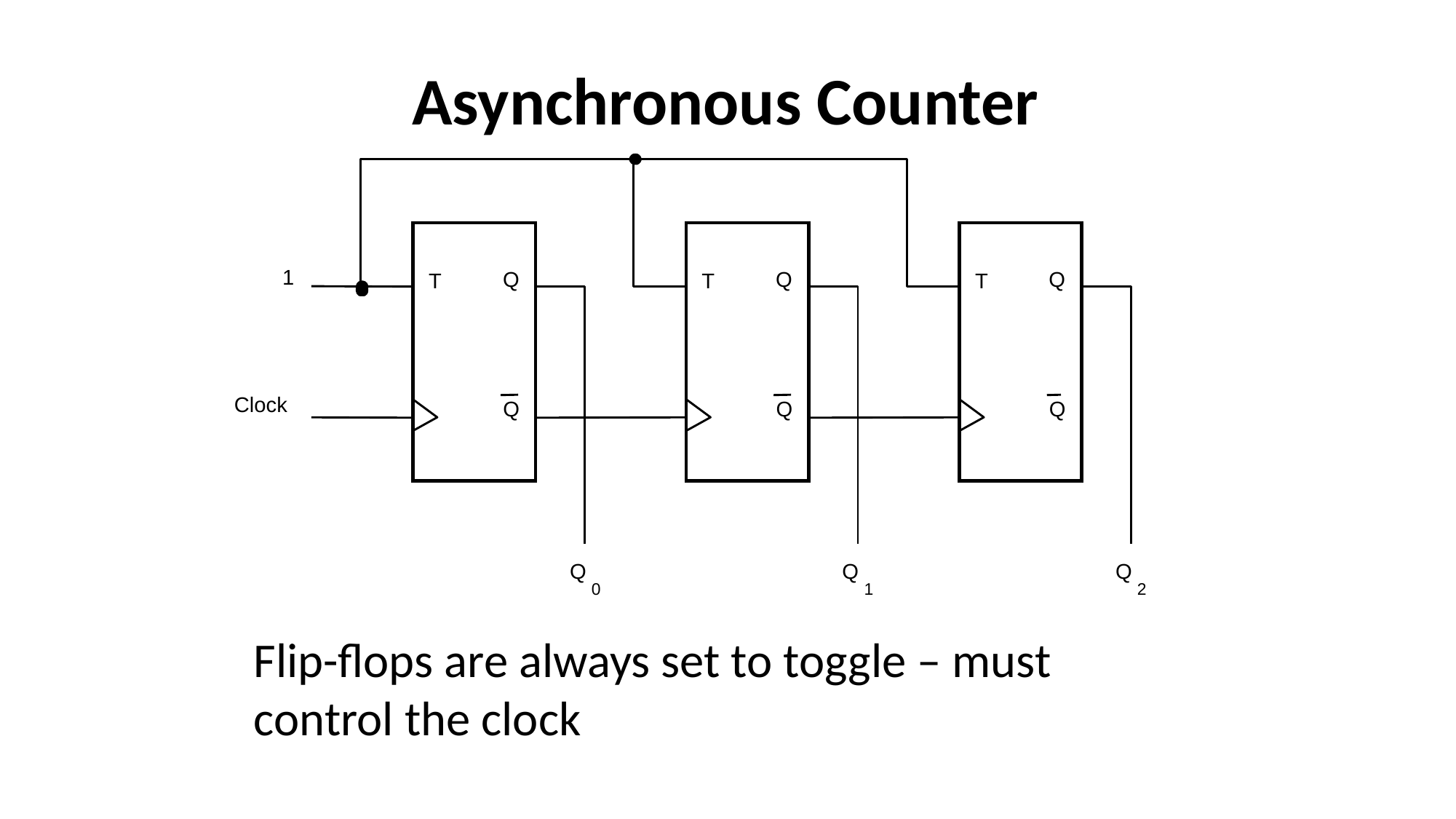

# Asynchronous Counter

1
Q
Q
Q
T
T
T

Clock

Q
Q
Q

Q
Q
Q
0
1
2
Flip-flops are always set to toggle – must control the clock